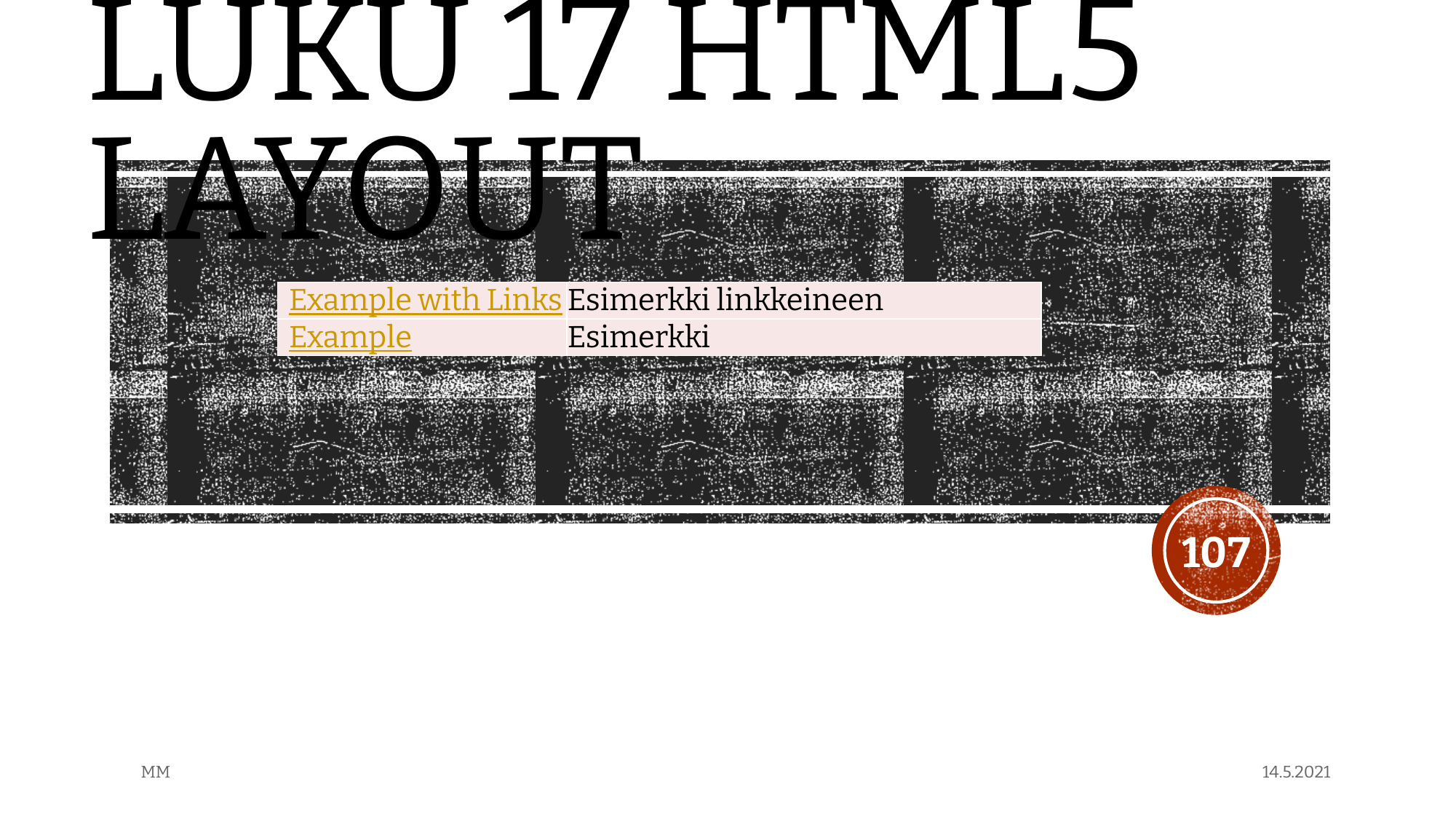

# luku 17 html5 layout
| Example with Links | Esimerkki linkkeineen |
| --- | --- |
| Example | Esimerkki |
107
MM
14.5.2021